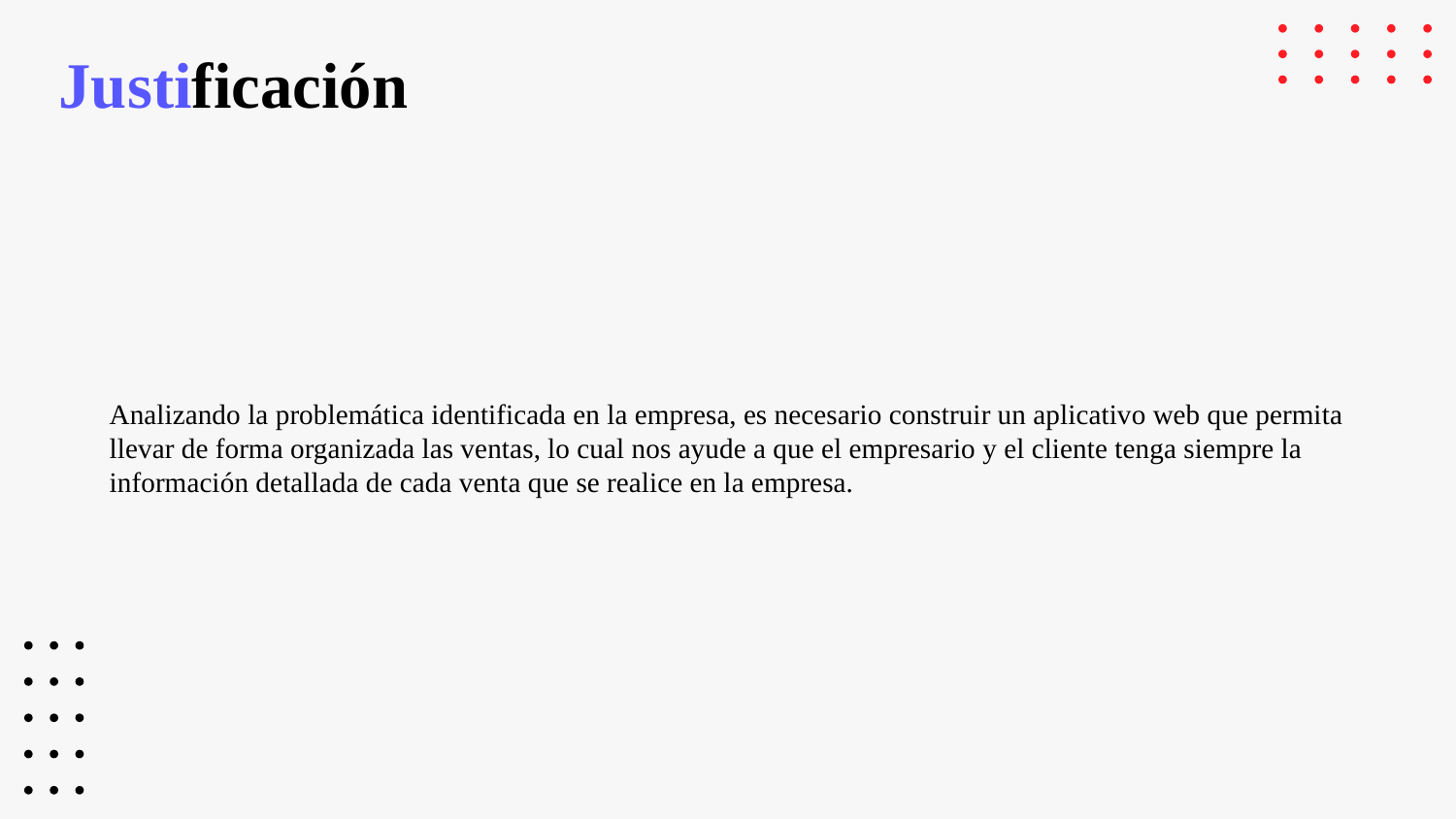

# Justificación
Analizando la problemática identificada en la empresa, es necesario construir un aplicativo web que permita llevar de forma organizada las ventas, lo cual nos ayude a que el empresario y el cliente tenga siempre la información detallada de cada venta que se realice en la empresa.